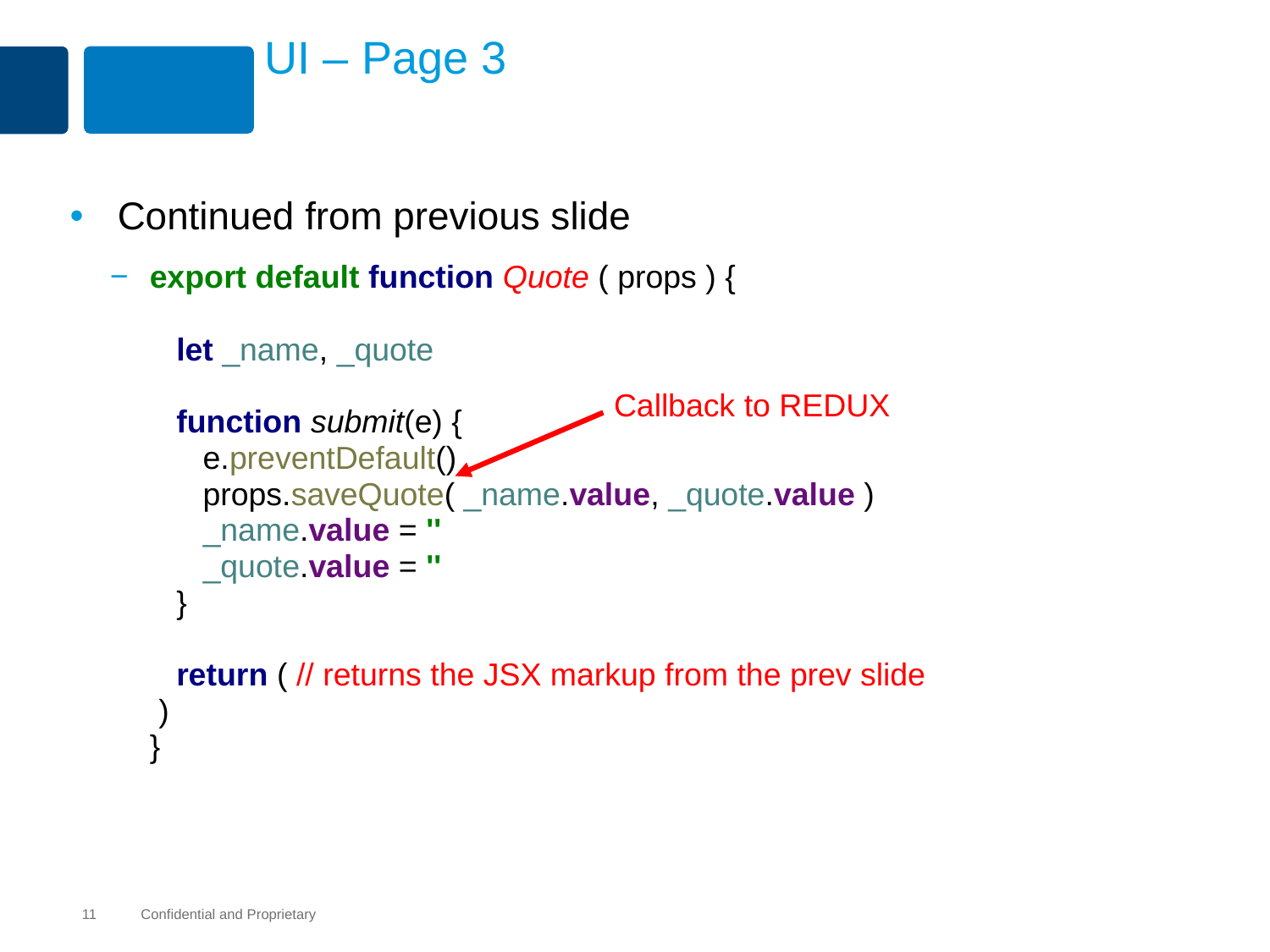

# UI – Page 3
Continued from previous slide
export default function Quote ( props ) {
   let _name, _quote
   function submit(e) {
      e.preventDefault()
      props.saveQuote( _name.value, _quote.value )
      _name.value = ''
      _quote.value = ''
   }
   return ( // returns the JSX markup from the prev slide
 )
}
Callback to REDUX